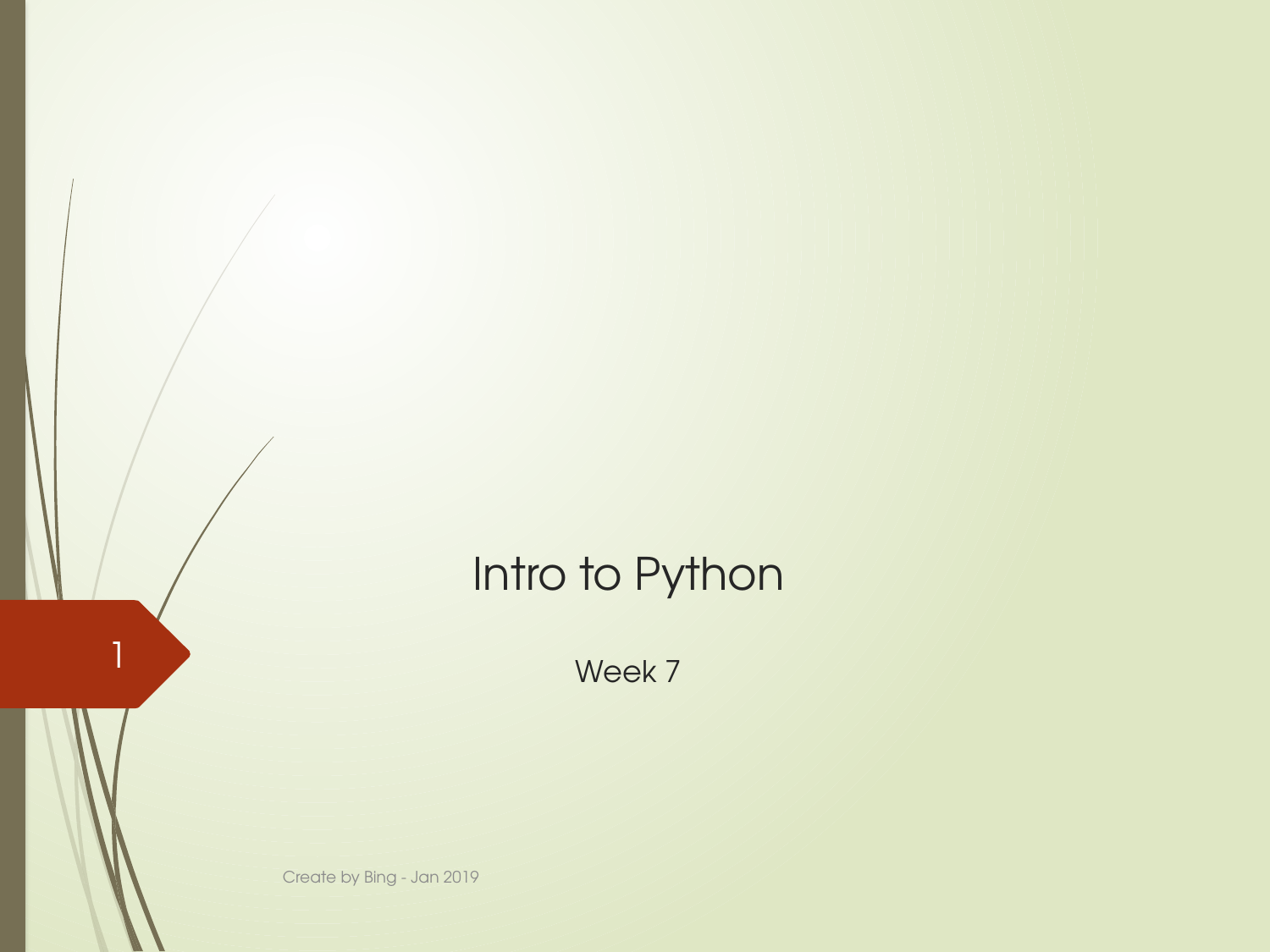

# Intro to Python Week 7
1
Create by Bing - Jan 2019